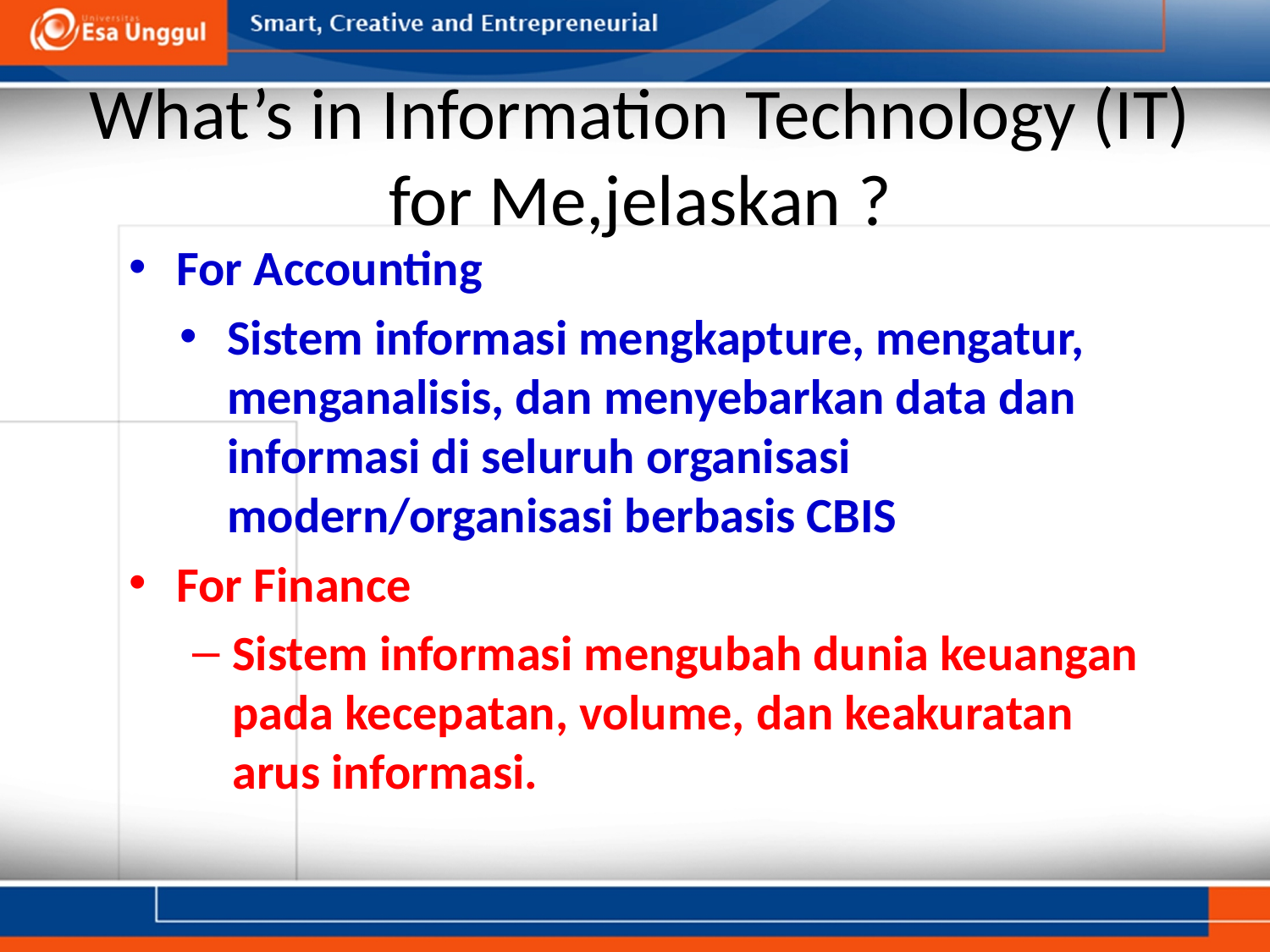

# What’s in Information Technology (IT) for Me,jelaskan ?
For Accounting
Sistem informasi mengkapture, mengatur, menganalisis, dan menyebarkan data dan informasi di seluruh organisasi modern/organisasi berbasis CBIS
For Finance
Sistem informasi mengubah dunia keuangan pada kecepatan, volume, dan keakuratan arus informasi.